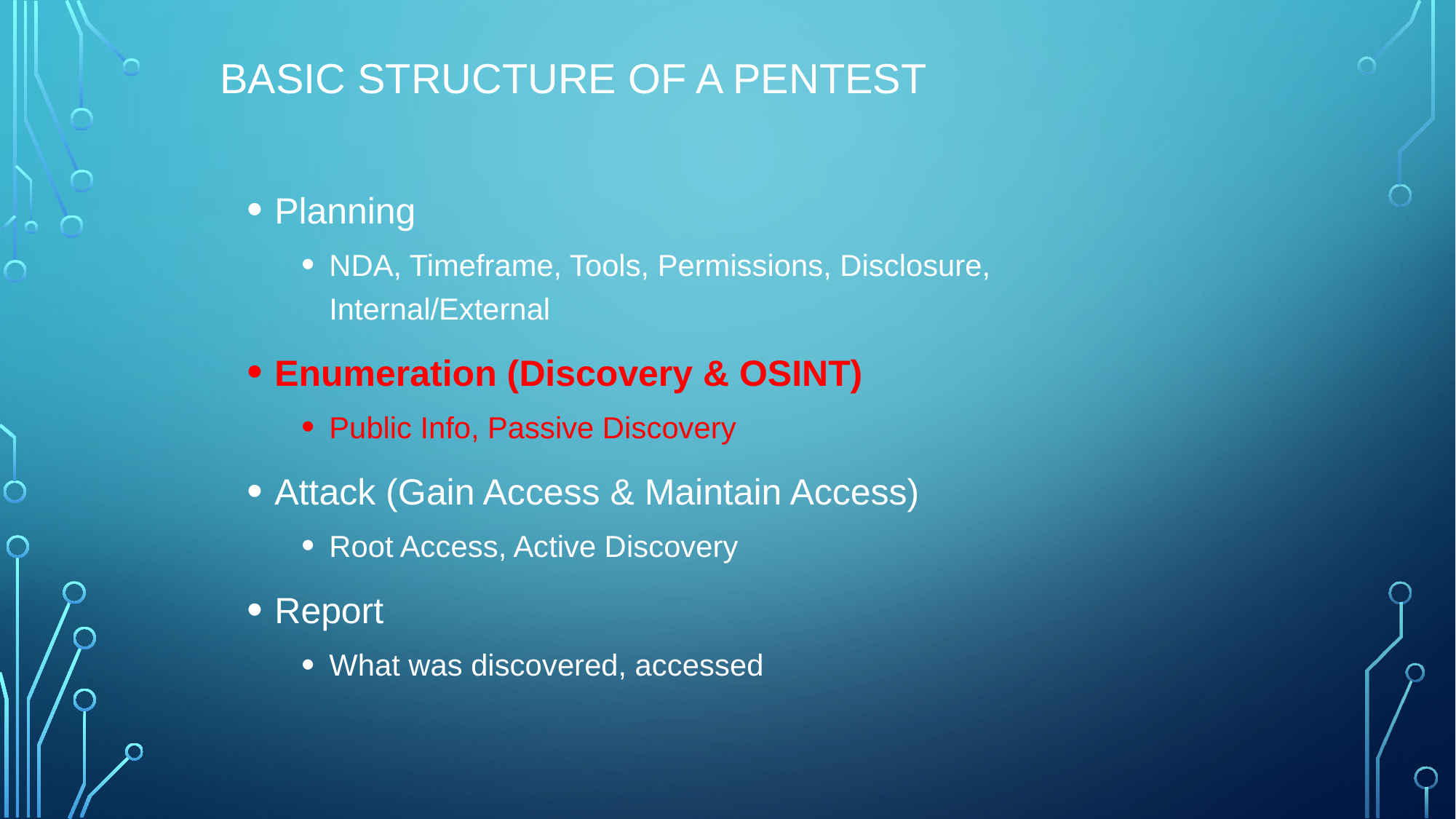

# Basic Structure of a PenTest
Planning
NDA, Timeframe, Tools, Permissions, Disclosure, Internal/External
Enumeration (Discovery & OSINT)
Public Info, Passive Discovery
Attack (Gain Access & Maintain Access)
Root Access, Active Discovery
Report
What was discovered, accessed